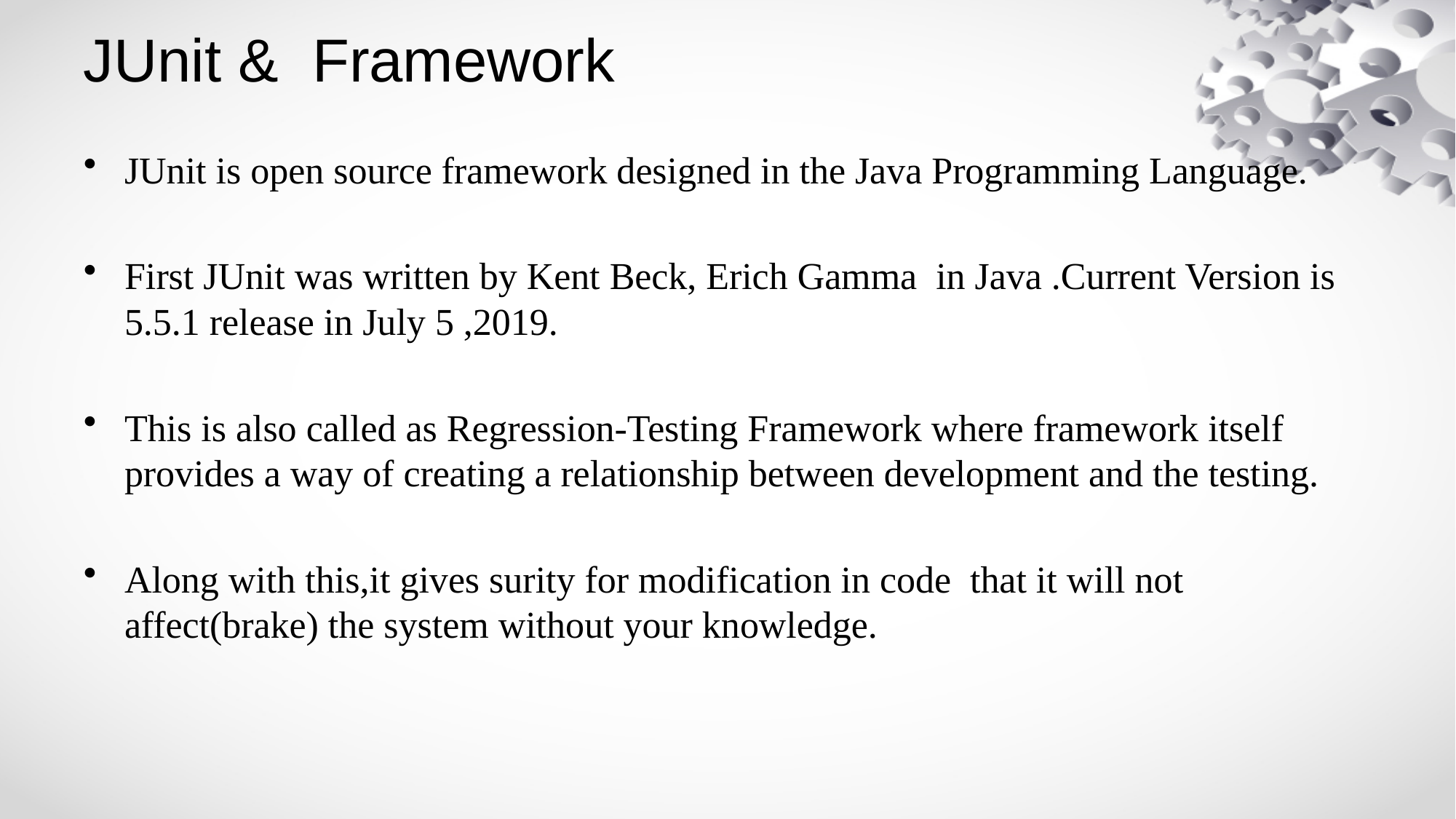

# JUnit &  Framework
JUnit is open source framework designed in the Java Programming Language.

First JUnit was written by Kent Beck, Erich Gamma  in Java .Current Version is 5.5.1 release in July 5 ,2019.

This is also called as Regression-Testing Framework where framework itself provides a way of creating a relationship between development and the testing.

Along with this,it gives surity for modification in code  that it will not affect(brake) the system without your knowledge.